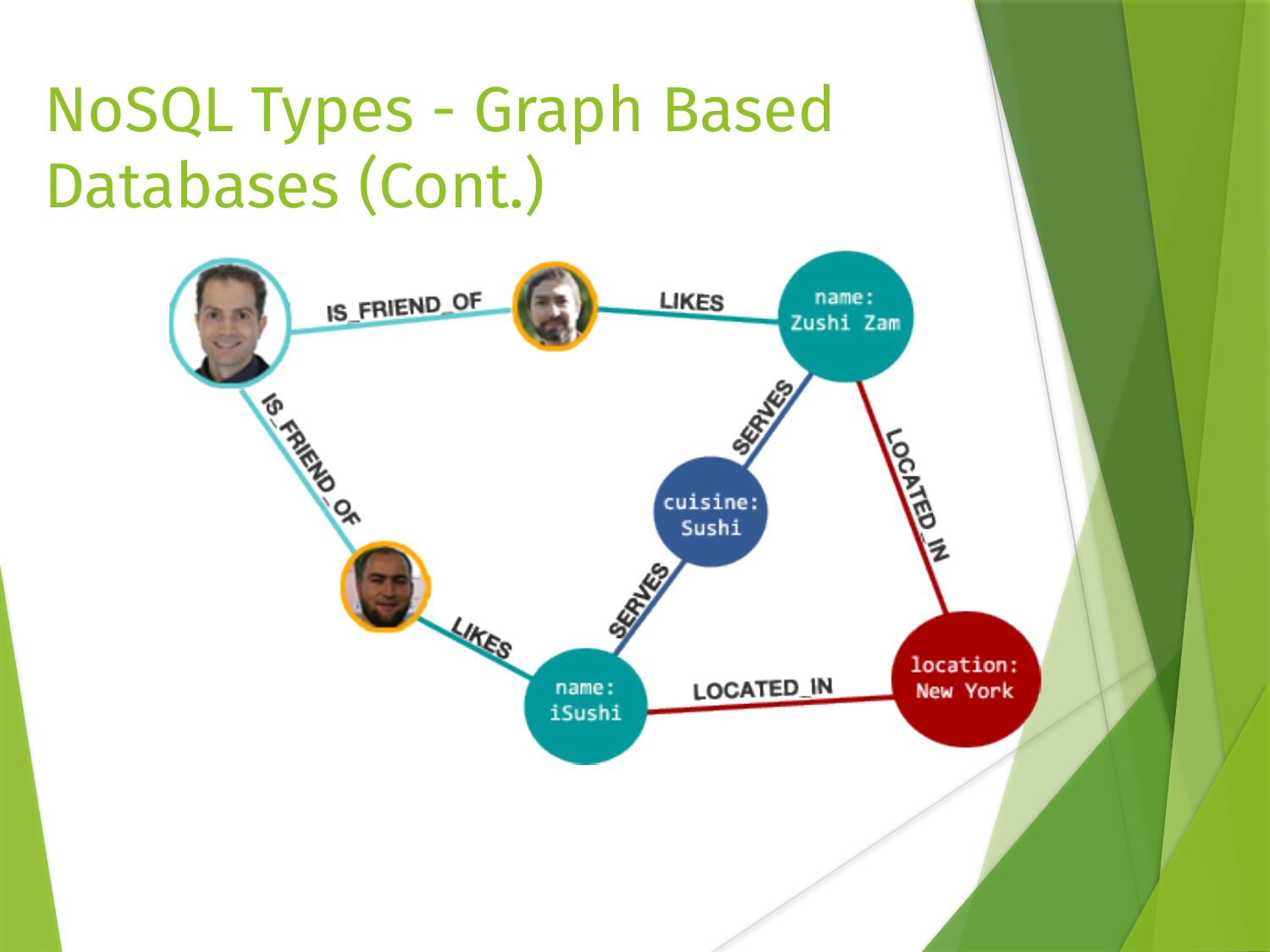

# NoSQL Types - Graph Based Databases (Cont.)